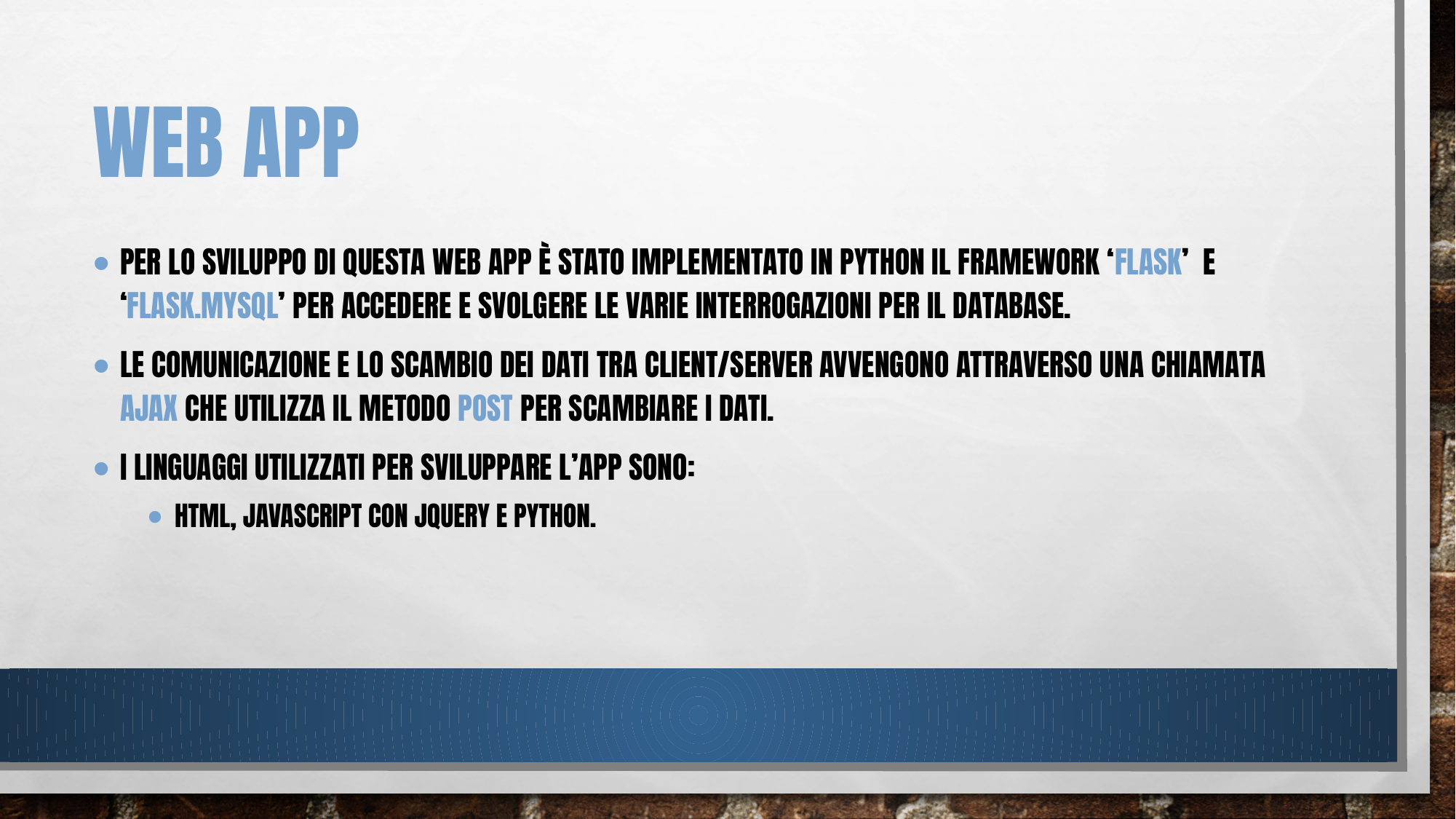

# Web app
Per lo sviluppo di questa web app è stato implementato in python il framework ‘flask’  e ‘flask.mysql’ per accedere e svolgere le varie interrogazioni per il database.
Le comunicazione e lo scambio dei dati tra client/server avvengono attraverso una chiamata ajax che utilizza il metodo post per scambiare i dati.
I linguaggi utilizzati per sviluppare l’app sono:
Html, Javascript con jquery e python.